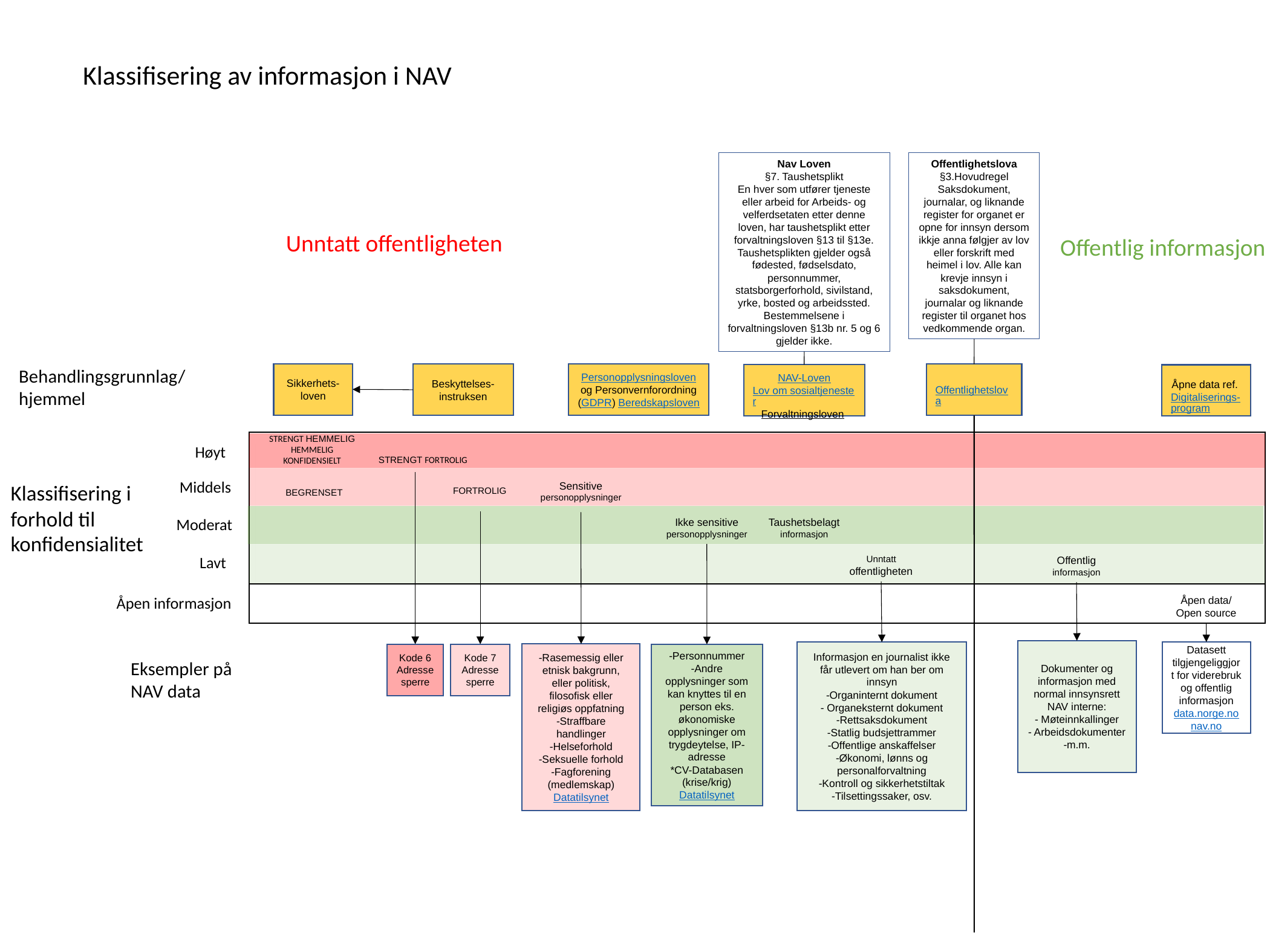

Klassifisering av informasjon i NAV
Nav Loven
§7. Taushetsplikt
En hver som utfører tjeneste eller arbeid for Arbeids- og velferdsetaten etter denne loven, har taushetsplikt etter forvaltningsloven §13 til §13e. Taushetsplikten gjelder også fødested, fødselsdato, personnummer, statsborgerforhold, sivilstand, yrke, bosted og arbeidssted.
Bestemmelsene i forvaltningsloven §13b nr. 5 og 6 gjelder ikke.
Offentlighetslova
§3.Hovudregel Saksdokument, journalar, og liknande register for organet er opne for innsyn dersom ikkje anna følgjer av lov eller forskrift med heimel i lov. Alle kan krevje innsyn i saksdokument, journalar og liknande register til organet hos vedkommende organ.
Unntatt offentligheten
Offentlig informasjon
Behandlingsgrunnlag/
hjemmel
Sikkerhets- loven
Personopplysningsloven og Personvernforordning (GDPR) Beredskapsloven
Offentlighetslova
Beskyttelses- instruksen
NAV-Loven
Lov om sosialtjenester
Forvaltningsloven
Åpne data ref. Digitaliserings-program
STRENGT HEMMELIG
HEMMELIG
KONFIDENSIELT

Høyt
STRENGT FORTROLIG

Middels
Sensitive
personopplysninger
Klassifisering i forhold til konfidensialitet
FORTROLIG
BEGRENSET

Moderat
Ikke sensitive
personopplysninger
Taushetsbelagt informasjon

Lavt
Unntatt
offentligheten
Offentlig
informasjon

Åpen informasjon
Åpen data/ Open source
Dokumenter og informasjon med normal innsynsrett
NAV interne:
- Møteinnkallinger
- Arbeidsdokumenter
-m.m.
Informasjon en journalist ikke får utlevert om han ber om innsyn
-Organinternt dokument
- Organeksternt dokument
-Rettsaksdokument
-Statlig budsjettrammer
-Offentlige anskaffelser
-Økonomi, lønns og personalforvaltning
-Kontroll og sikkerhetstiltak
-Tilsettingssaker, osv.
Datasett tilgjengeliggjort for viderebruk og offentlig informasjon
data.norge.no
nav.no
-Rasemessig eller etnisk bakgrunn, eller politisk, filosofisk eller religiøs oppfatning
-Straffbare handlinger
-Helseforhold
-Seksuelle forhold
-Fagforening (medlemskap)
Datatilsynet
Kode 6
Adresse sperre
Kode 7
Adresse sperre
-Personnummer
-Andre opplysninger som kan knyttes til en person eks. økonomiske opplysninger om trygdeytelse, IP-adresse
*CV-Databasen (krise/krig)
Datatilsynet
Eksempler på
NAV data